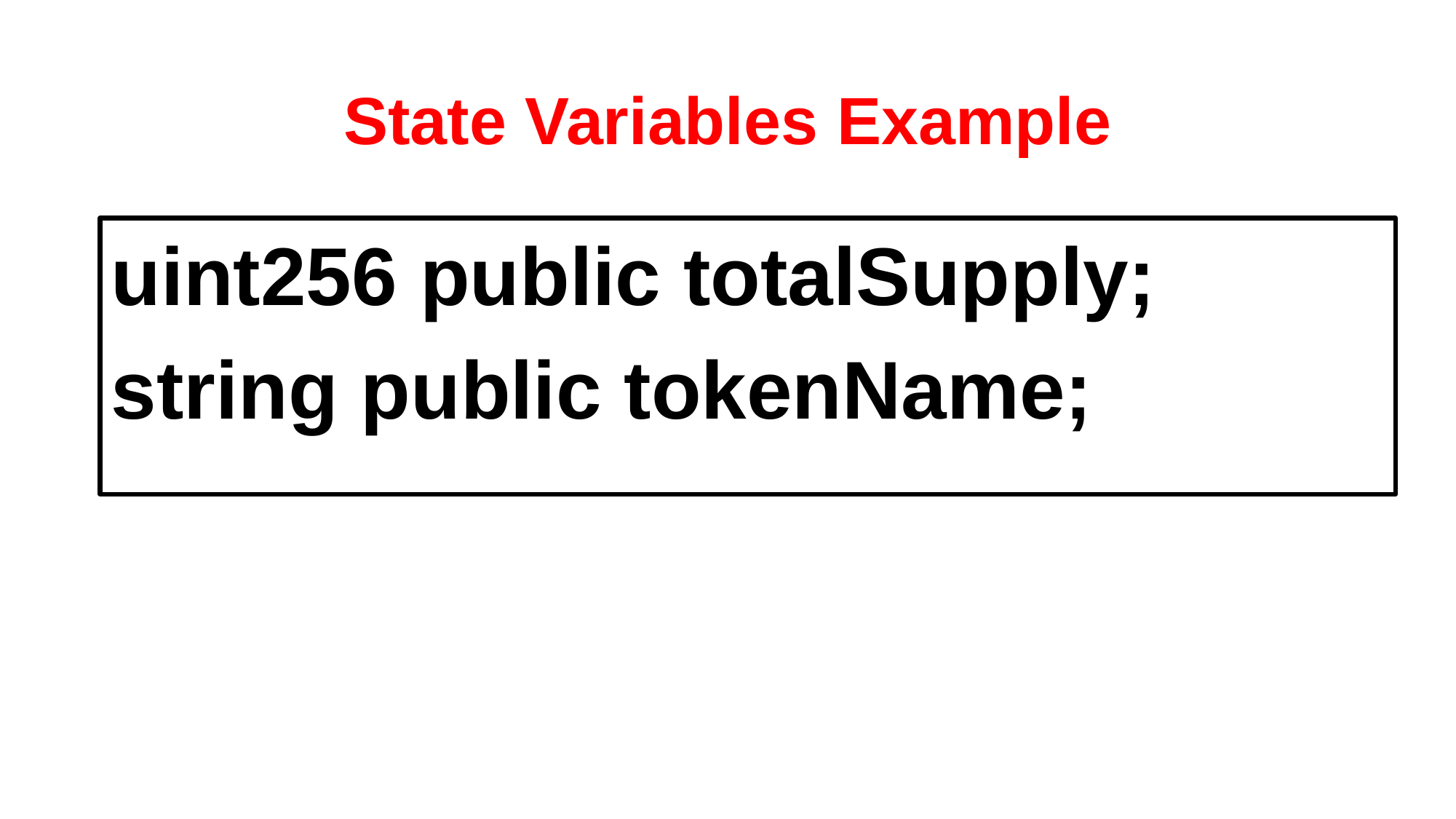

# State Variables Example
uint256 public totalSupply;
string public tokenName;